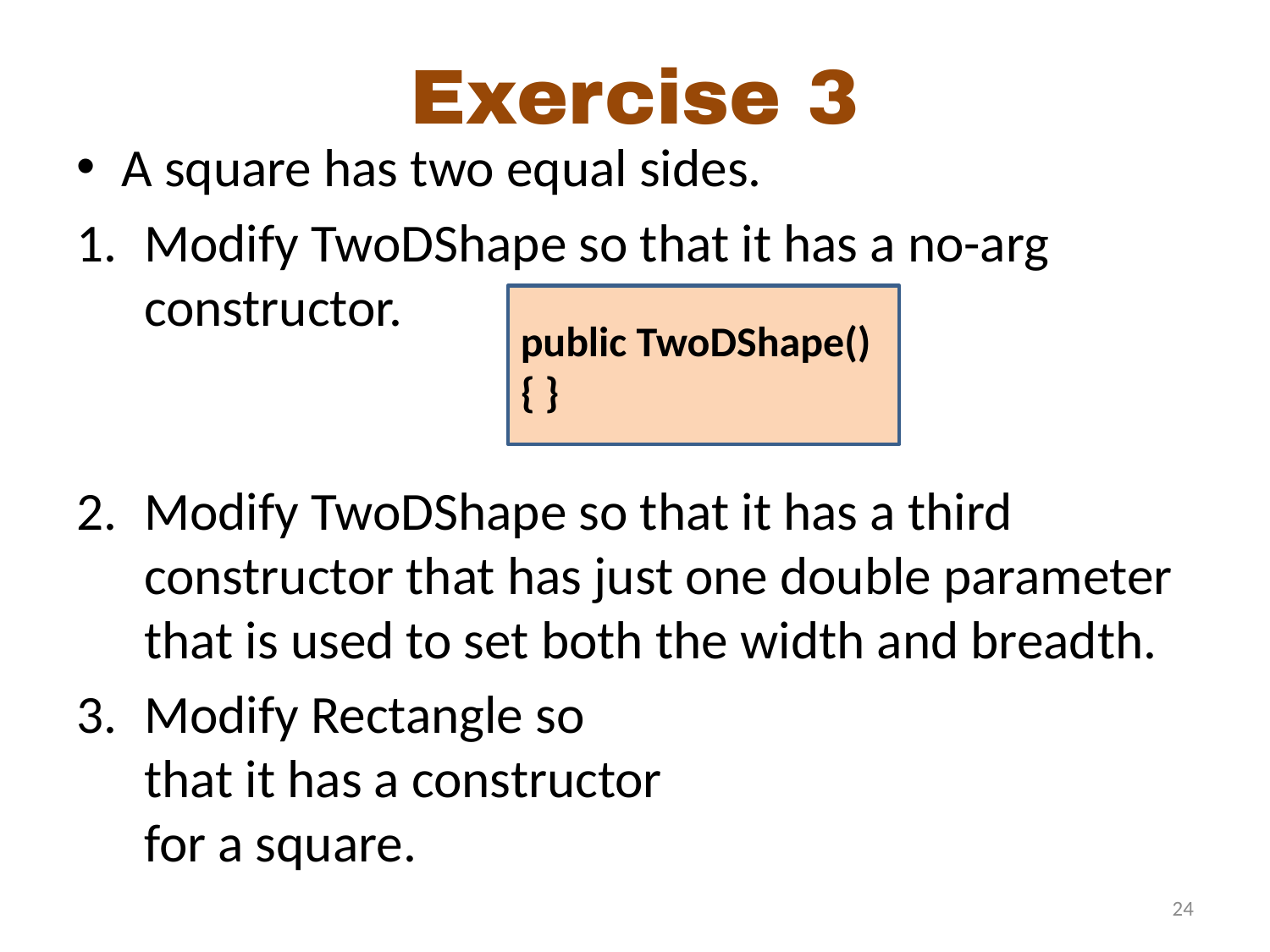

# Exercise 3
A square has two equal sides.
Modify TwoDShape so that it has a no-arg constructor.
Modify TwoDShape so that it has a third constructor that has just one double parameter that is used to set both the width and breadth.
Modify Rectangle so
that it has a constructor
for a square.
public TwoDShape()
{ }
24